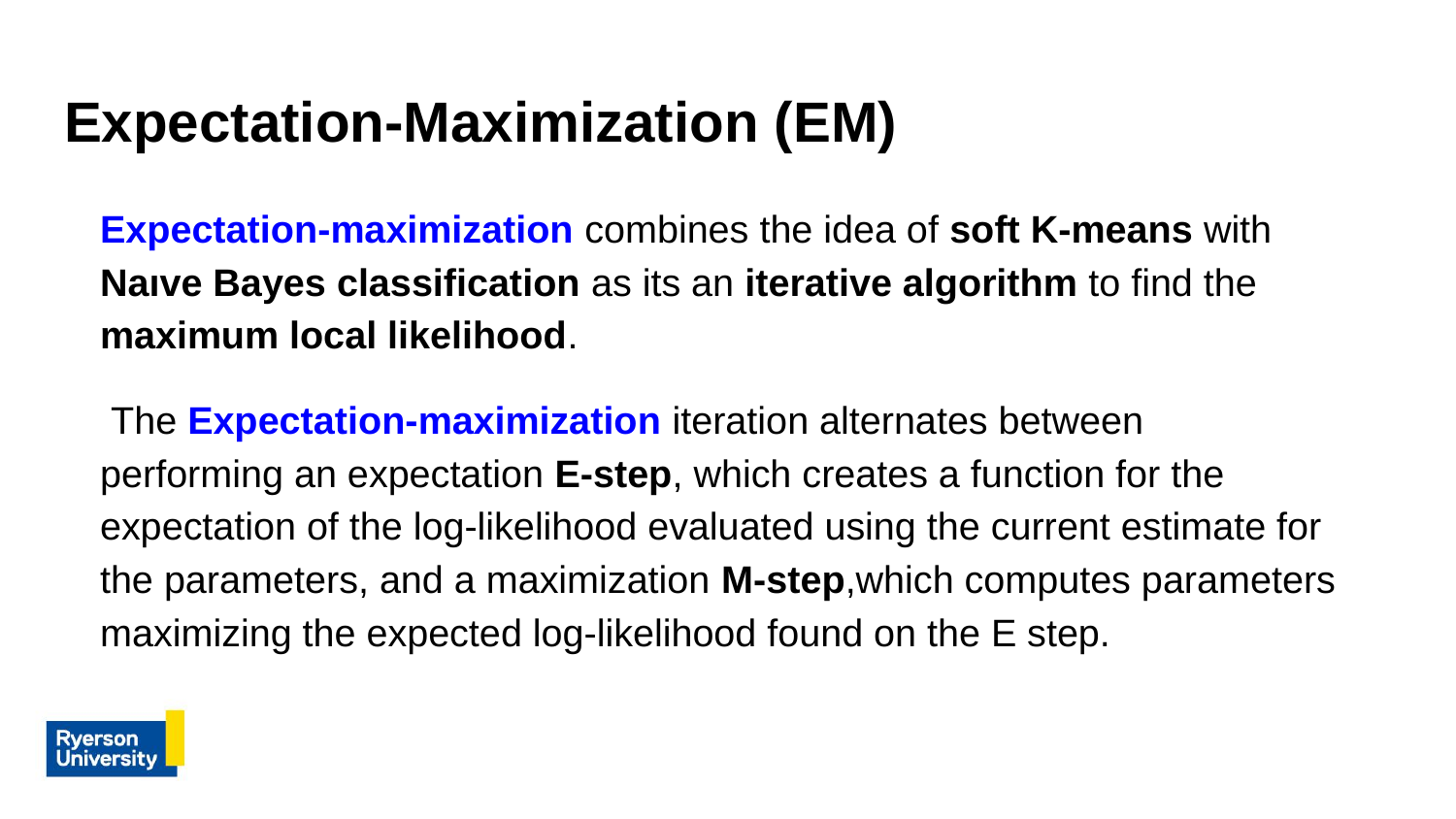

# Expectation-Maximization (EM)
Expectation-maximization combines the idea of soft K-means with Naıve Bayes classification as its an iterative algorithm to find the maximum local likelihood.
 The Expectation-maximization iteration alternates between performing an expectation E-step, which creates a function for the expectation of the log-likelihood evaluated using the current estimate for the parameters, and a maximization M-step,which computes parameters maximizing the expected log-likelihood found on the E step.